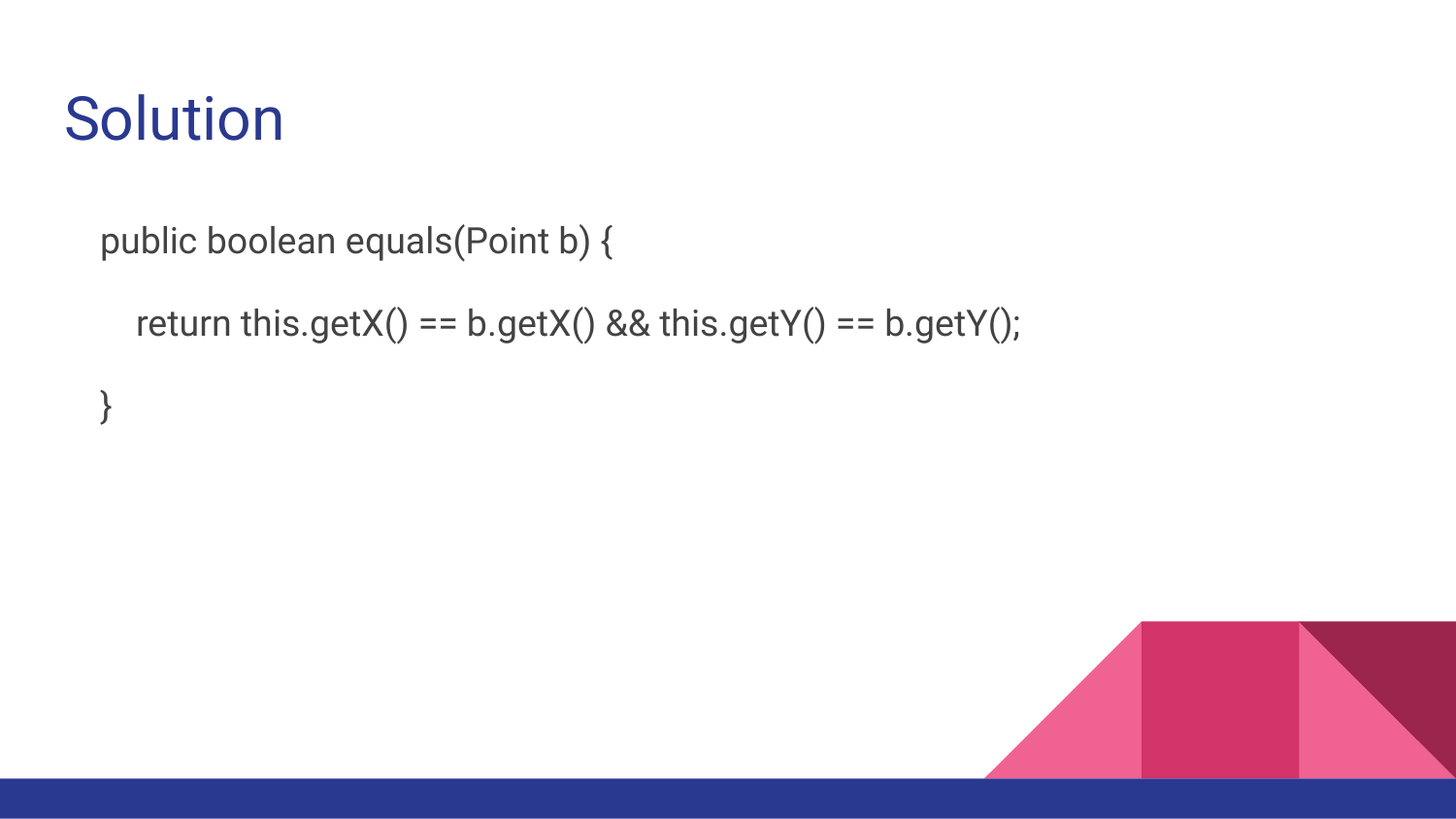

# Solution
    public boolean equals(Point b) {
        return this.getX() == b.getX() && this.getY() == b.getY();
    }